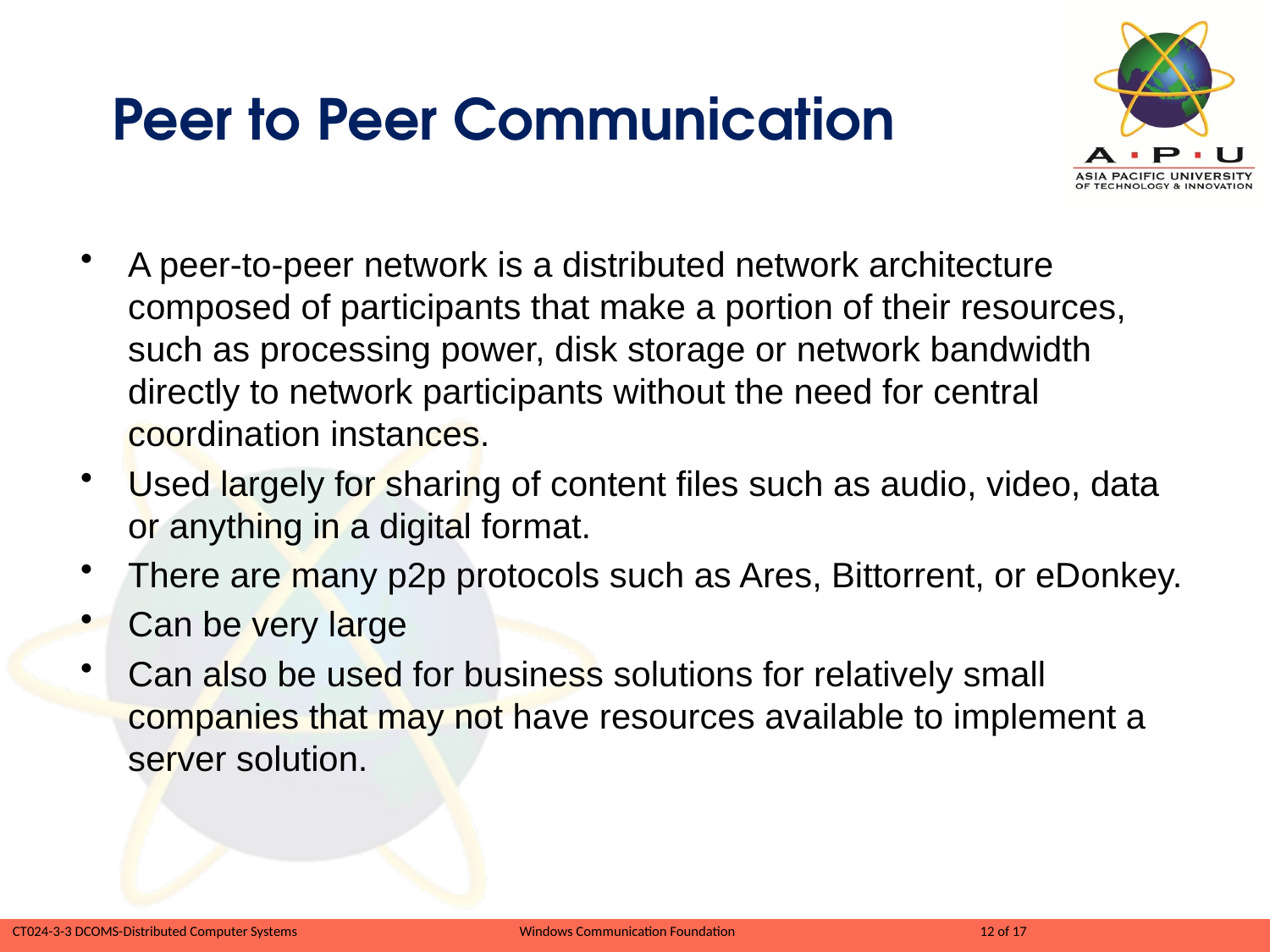

# Peer to Peer Communication
A peer-to-peer network is a distributed network architecture composed of participants that make a portion of their resources, such as processing power, disk storage or network bandwidth directly to network participants without the need for central coordination instances.
Used largely for sharing of content files such as audio, video, data or anything in a digital format.
There are many p2p protocols such as Ares, Bittorrent, or eDonkey.
Can be very large
Can also be used for business solutions for relatively small companies that may not have resources available to implement a server solution.